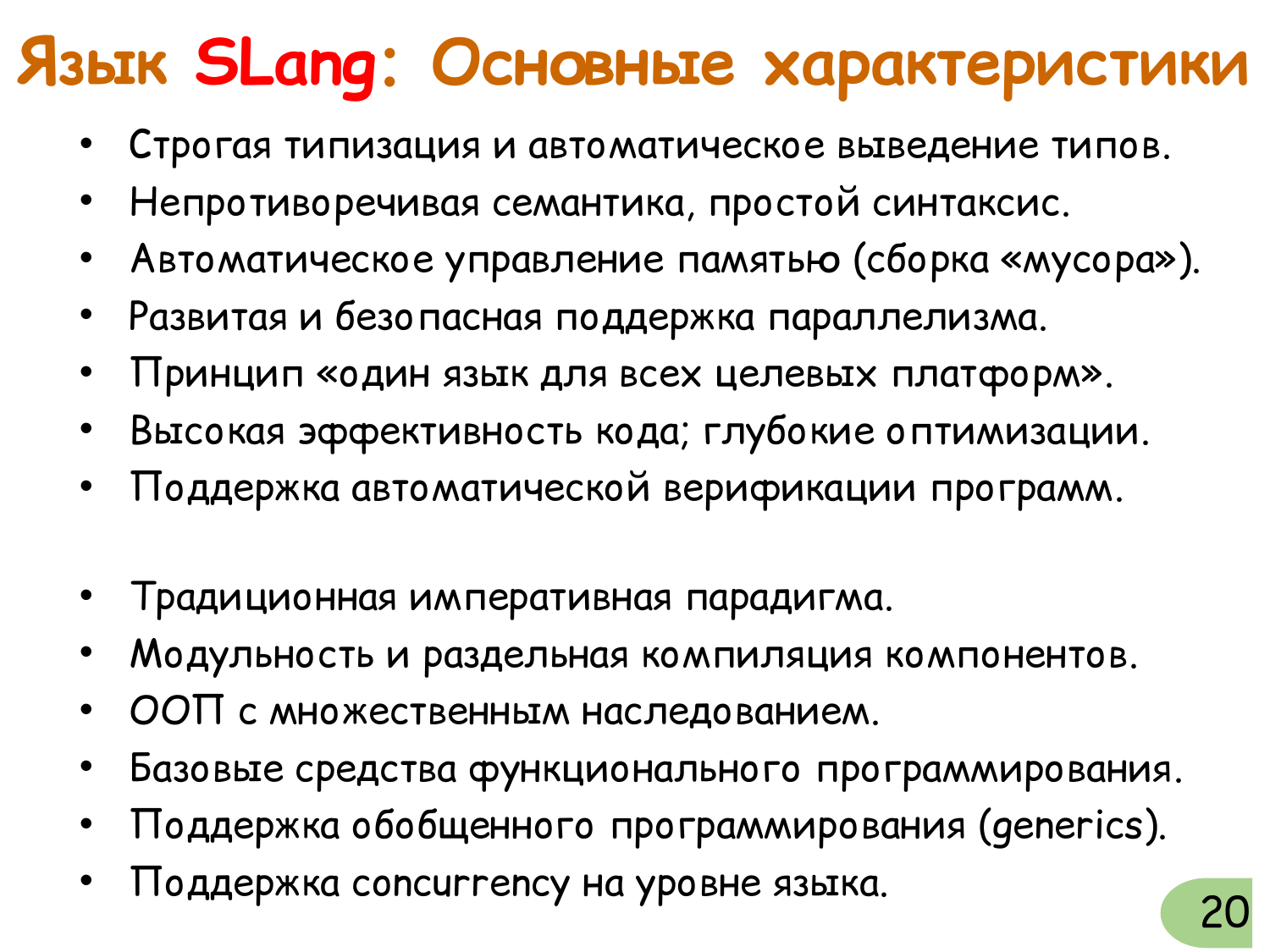

Язык SLang: Основные характеристики
Строгая типизация и автоматическое выведение типов.
Непротиворечивая семантика, простой синтаксис.
Автоматическое управление памятью (сборка «мусора»).
Развитая и безопасная поддержка параллелизма.
Принцип «один язык для всех целевых платформ».
Высокая эффективность кода; глубокие оптимизации.
Поддержка автоматической верификации программ.
Традиционная императивная парадигма.
Модульность и раздельная компиляция компонентов.
ООП с множественным наследованием.
Базовые средства функционального программирования.
Поддержка обобщенного программирования (generics).
Поддержка concurrency на уровне языка.

20